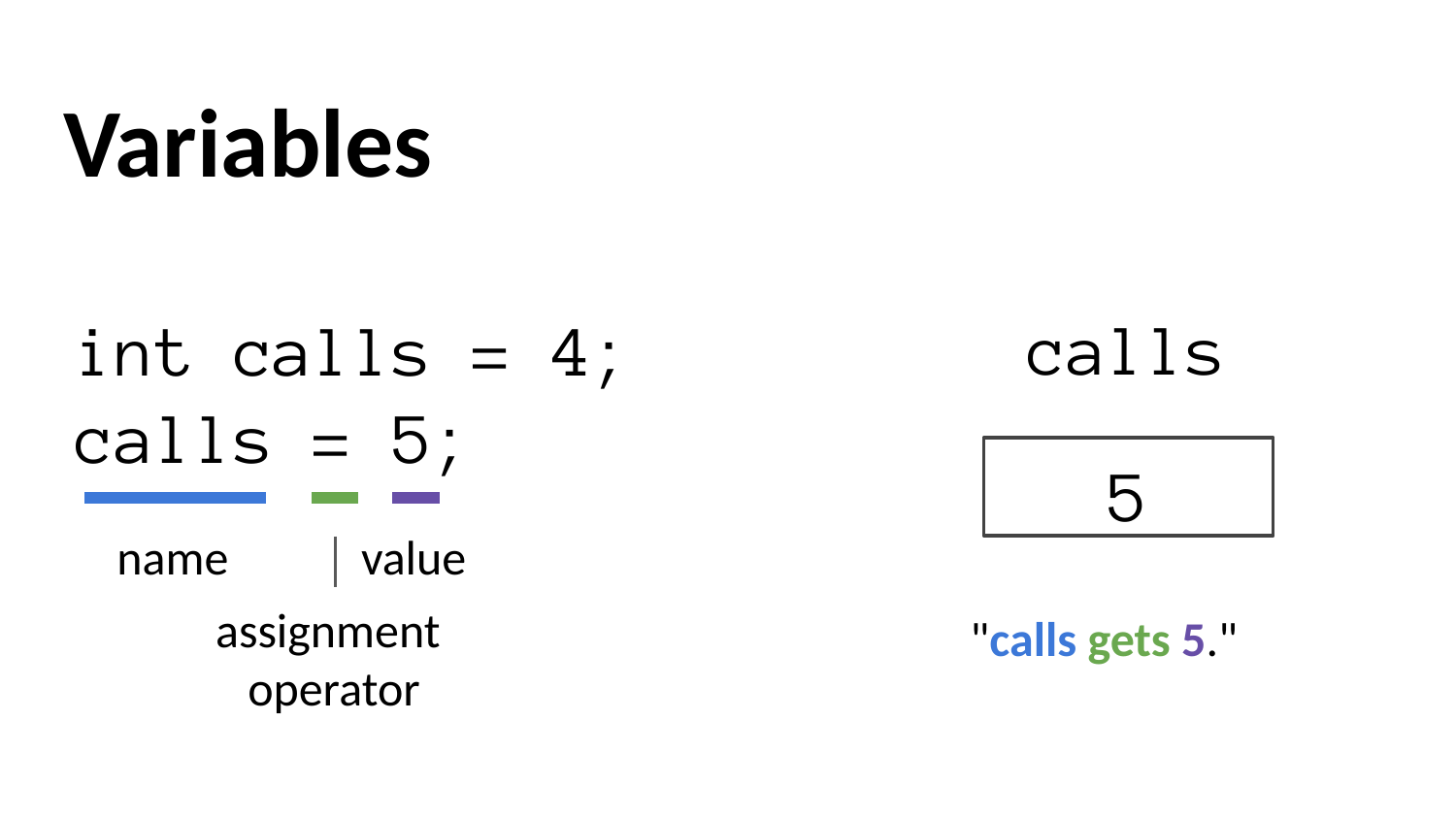

# Variables
calls
int calls = 4; calls = 5;
name	value assignment
operator
5

"calls gets 5."